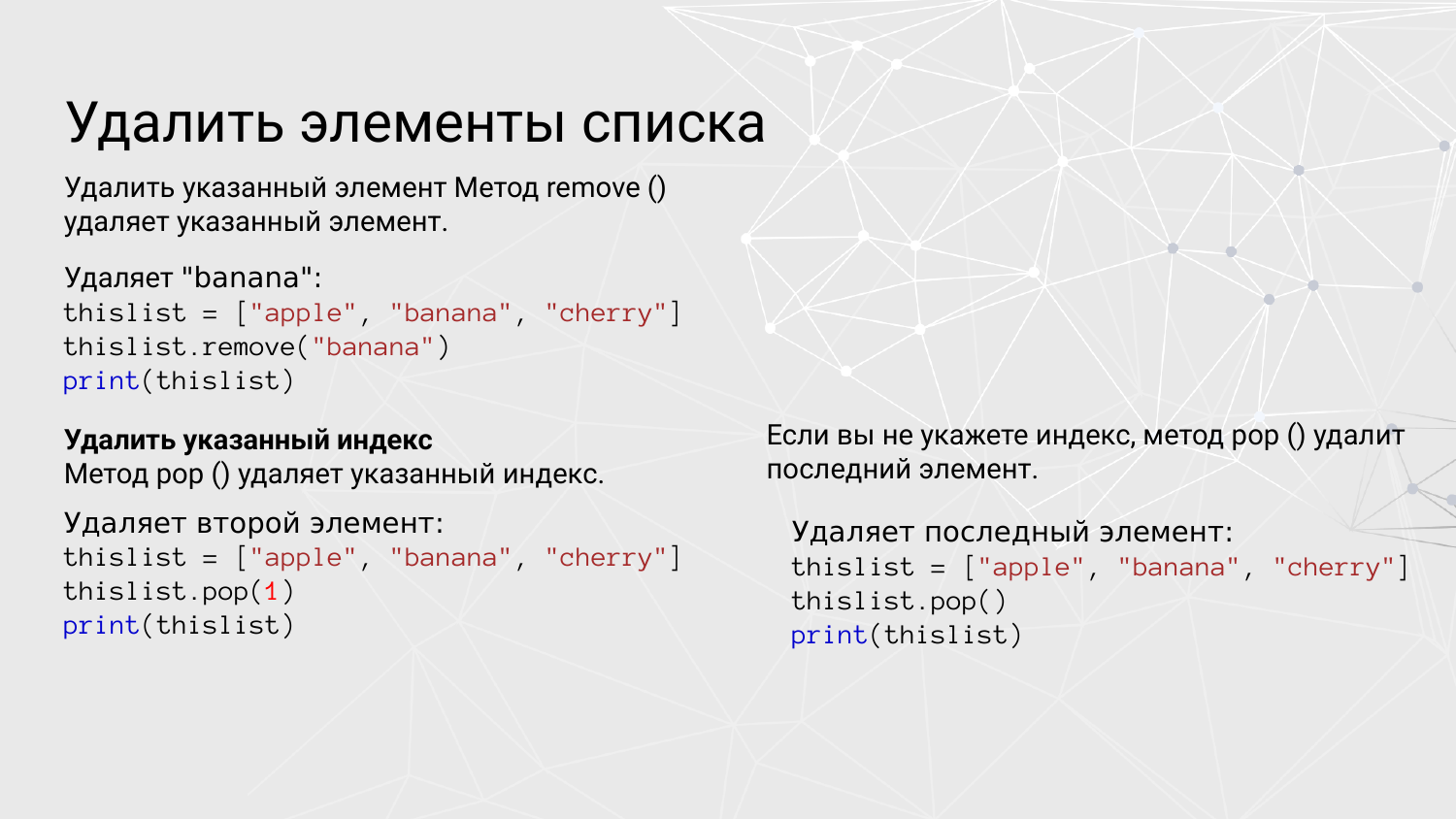

# Удалить элементы списка
Удалить указанный элемент Метод remove () удаляет указанный элемент.
Удаляет "banana":
thislist = ["apple", "banana", "cherry"]
thislist.remove("banana")
print(thislist)
Если вы не укажете индекс, метод pop () удалит последний элемент.
Удалить указанный индекс
Метод pop () удаляет указанный индекс.
Удаляет второй элемент:
thislist = ["apple", "banana", "cherry"]
thislist.pop(1)
print(thislist)
Удаляет последный элемент:
thislist = ["apple", "banana", "cherry"]
thislist.pop()
print(thislist)